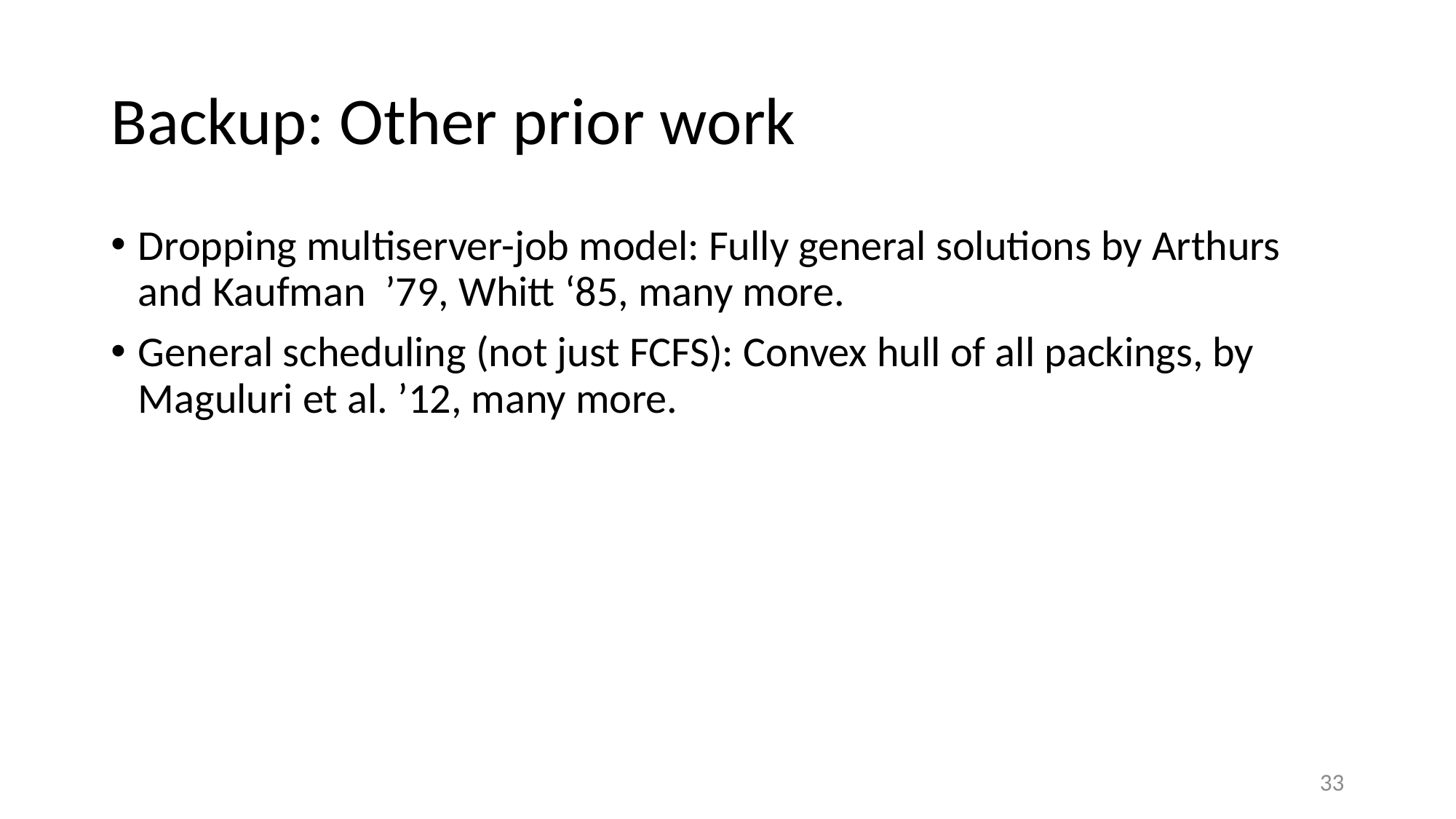

# Backup: Other prior work
Dropping multiserver-job model: Fully general solutions by Arthurs and Kaufman  ’79, Whitt ‘85, many more.
General scheduling (not just FCFS): Convex hull of all packings, by Maguluri et al. ’12, many more.
33